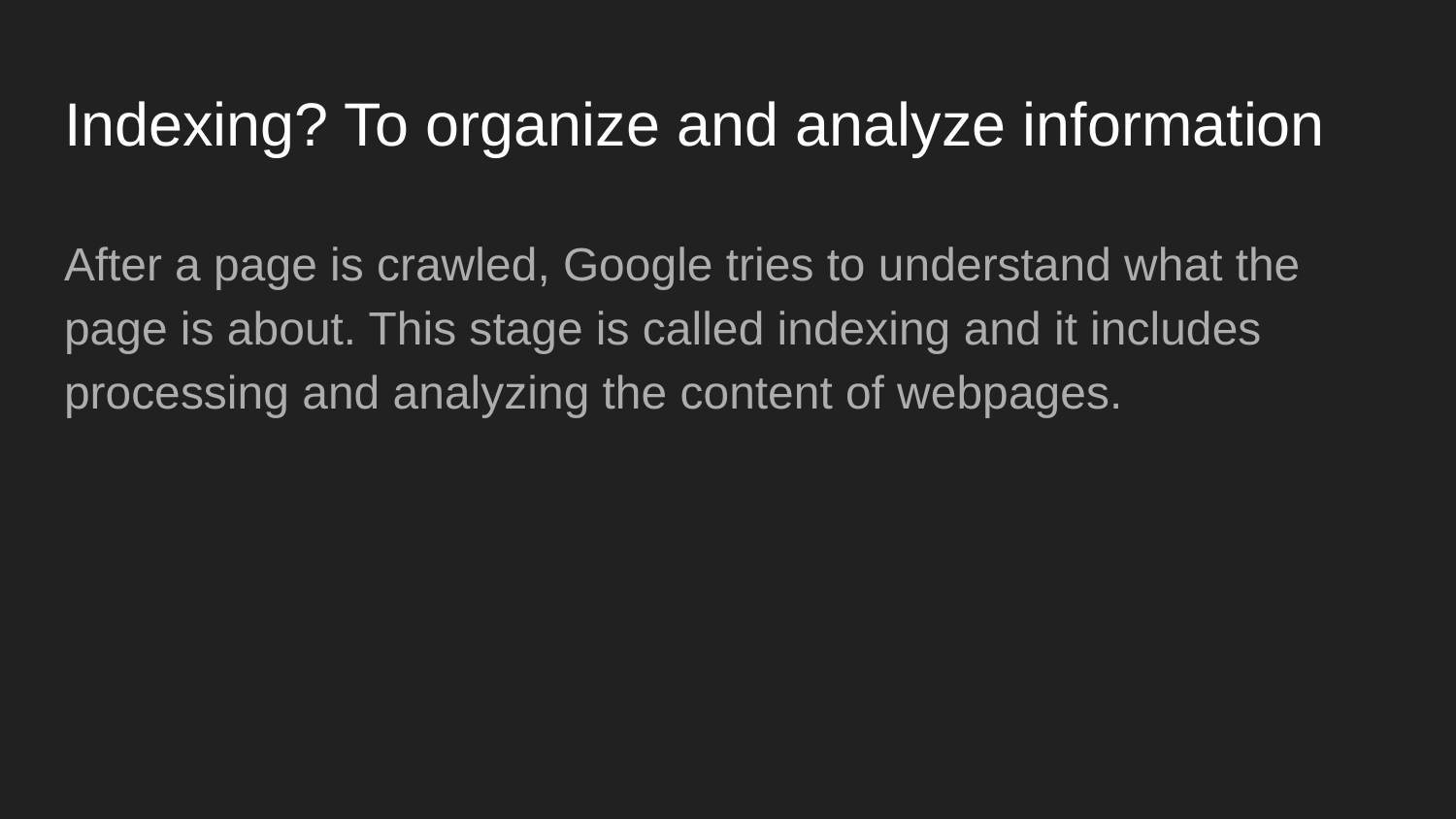

# Indexing? To organize and analyze information
After a page is crawled, Google tries to understand what the page is about. This stage is called indexing and it includes processing and analyzing the content of webpages.